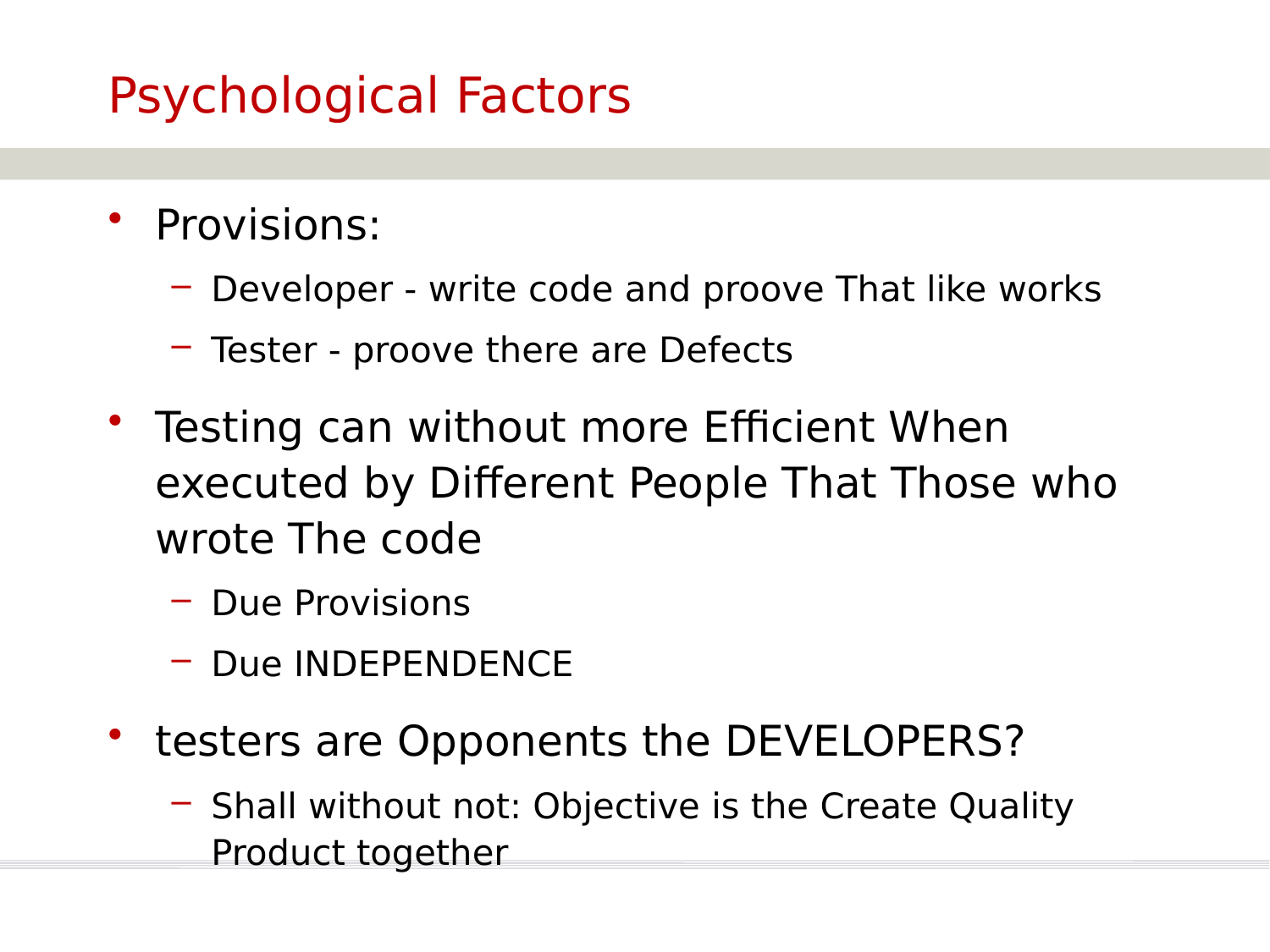

# Psychological Factors
Provisions:
Developer - write code and proove That like works
Tester - proove there are Defects
Testing can without more Efficient When executed by Different People That Those who wrote The code
Due Provisions
Due INDEPENDENCE
testers are Opponents the DEVELOPERS?
Shall without not: Objective is the Create Quality Product together